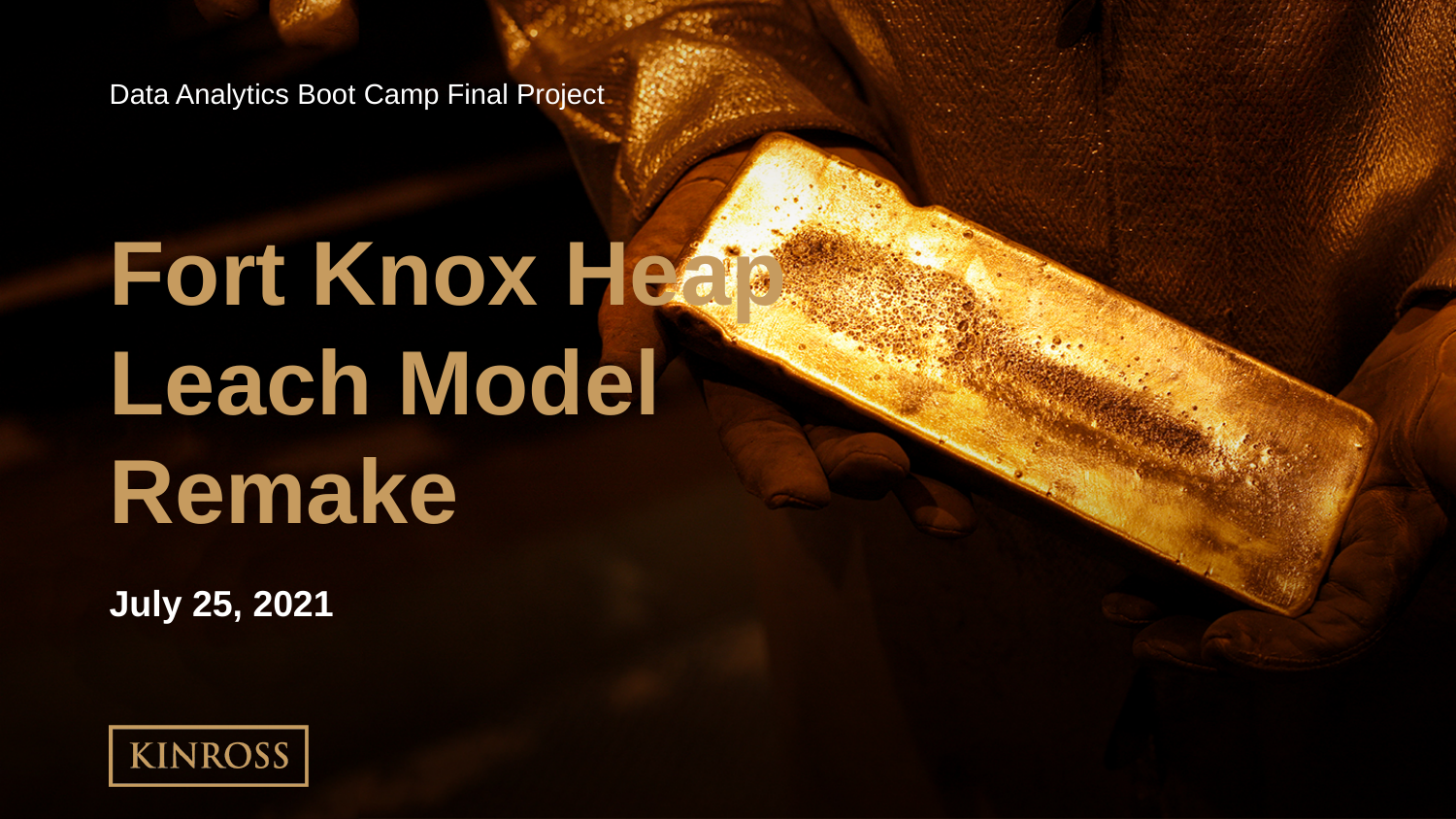

Data Analytics Boot Camp Final Project
# Fort Knox Heap Leach Model Remake
July 25, 2021

1